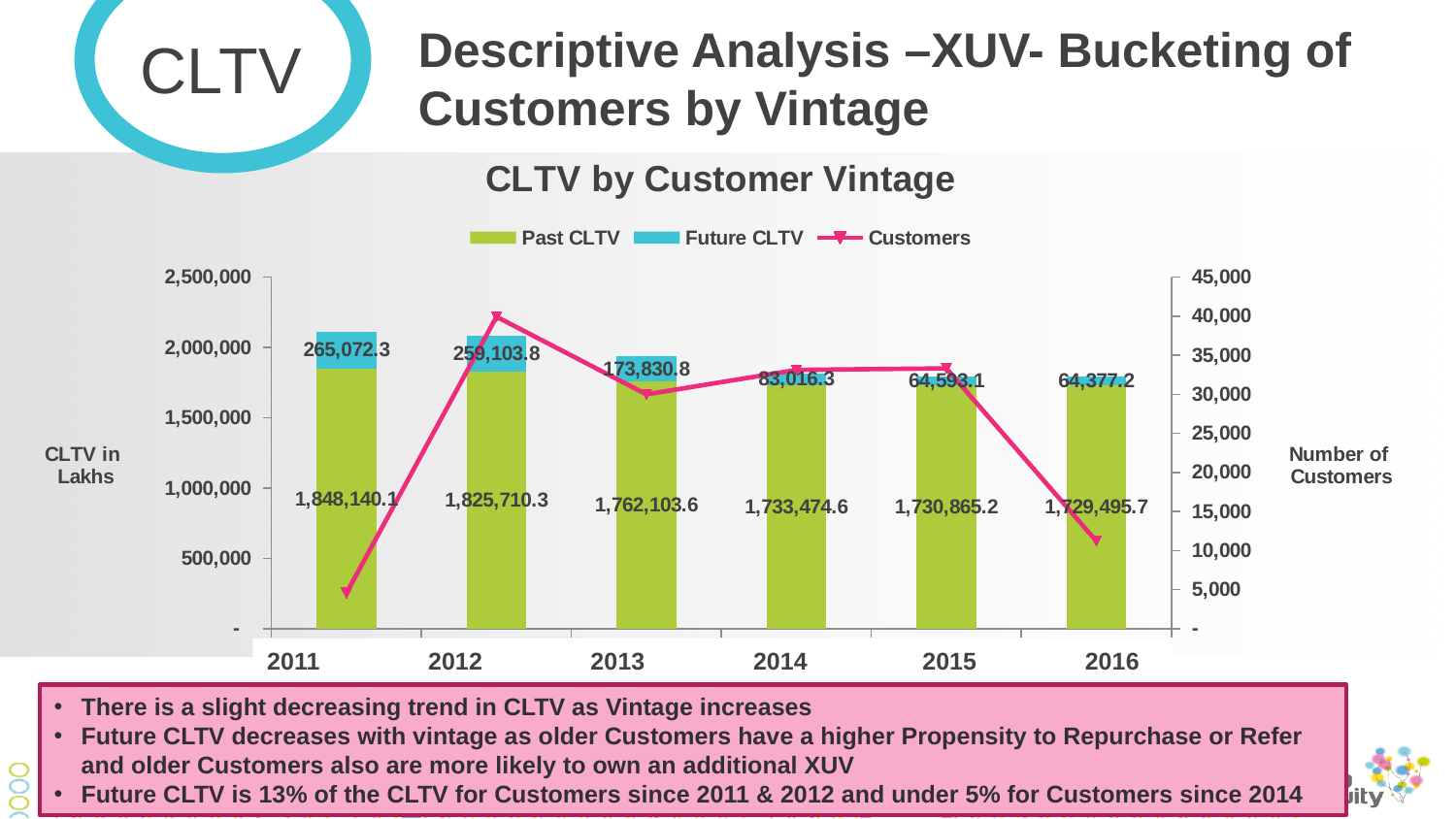

CLTV
Descriptive Analysis –XUV- Bucketing of Customers by Vintage

### Chart: CLTV by Customer Vintage

| Category | Past CLTV | Future CLTV | Customers |
|---|---|---|---|
2011                2012                2013                2014                 2015                2016
There is a slight decreasing trend in CLTV as Vintage increases
Future CLTV decreases with vintage as older Customers have a higher Propensity to Repurchase or Refer and older Customers also are more likely to own an additional XUV
Future CLTV is 13% of the CLTV for Customers since 2011 & 2012 and under 5% for Customers since 2014